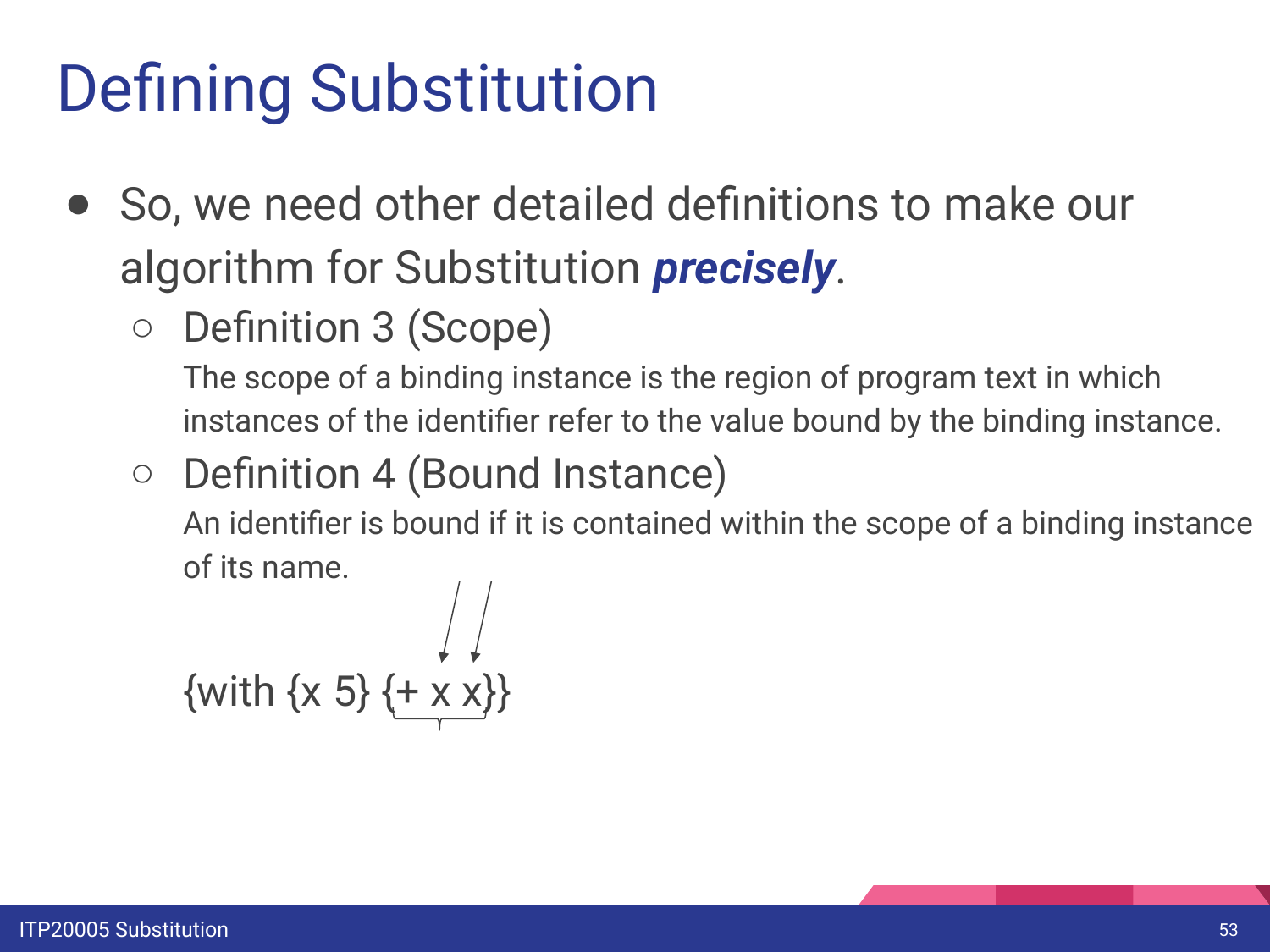

# Defining Substitution
So, we need other detailed definitions to make our algorithm for Substitution precisely.
Definition 3 (Scope)
The scope of a binding instance is the region of program text in which instances of the identifier refer to the value bound by the binding instance.
Definition 4 (Bound Instance)
An identifier is bound if it is contained within the scope of a binding instance of its name.
{with {x 5} {+ x x}}

53